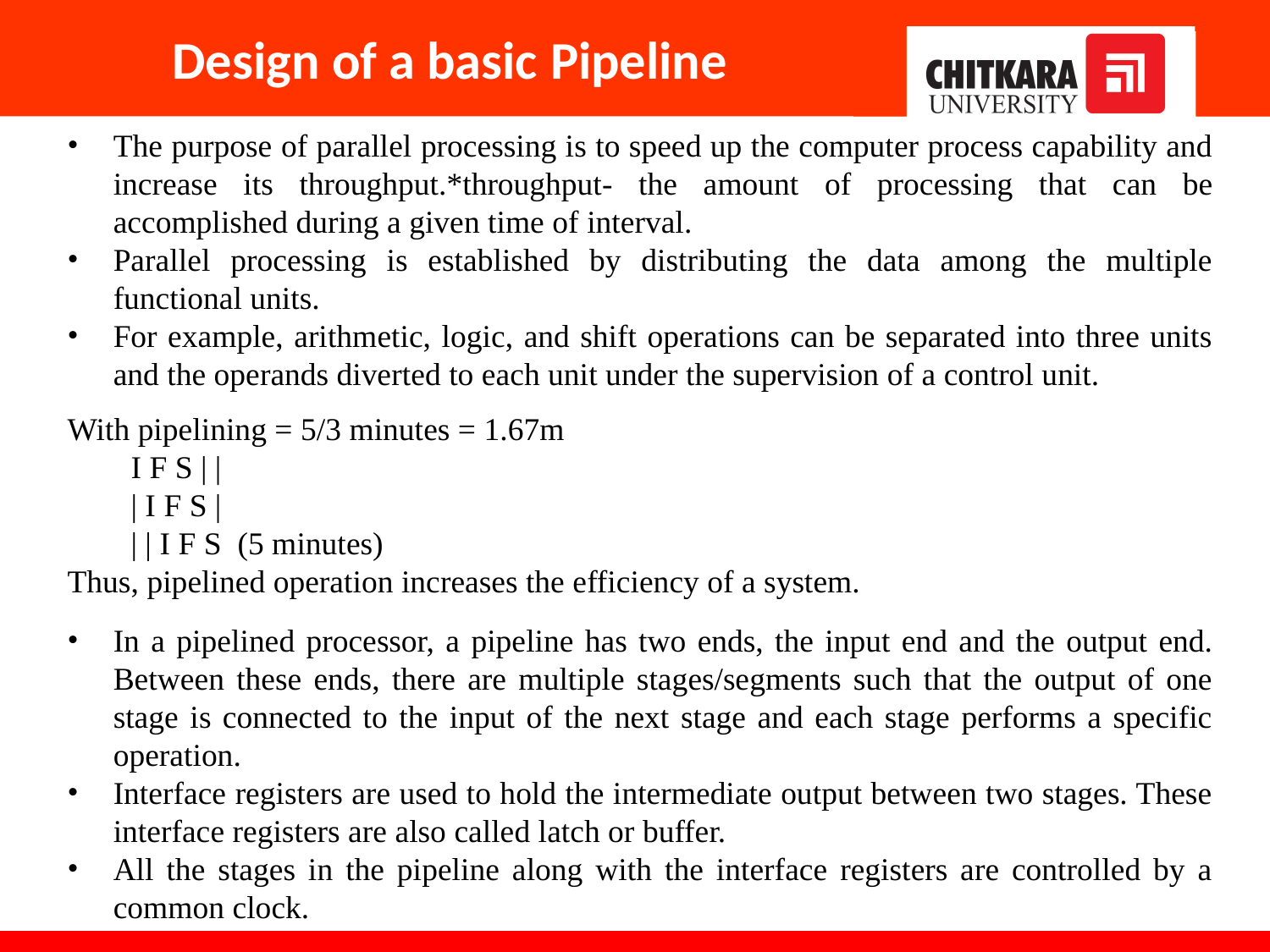

# Design of a basic Pipeline
The purpose of parallel processing is to speed up the computer process capability and increase its throughput.*throughput- the amount of processing that can be accomplished during a given time of interval.
Parallel processing is established by distributing the data among the multiple functional units.
For example, arithmetic, logic, and shift operations can be separated into three units and the operands diverted to each unit under the supervision of a control unit.
.
With pipelining = 5/3 minutes = 1.67m
I F S | |
| I F S |
| | I F S  (5 minutes)
Thus, pipelined operation increases the efficiency of a system.
.
In a pipelined processor, a pipeline has two ends, the input end and the output end. Between these ends, there are multiple stages/segments such that the output of one stage is connected to the input of the next stage and each stage performs a specific operation.
Interface registers are used to hold the intermediate output between two stages. These interface registers are also called latch or buffer.
All the stages in the pipeline along with the interface registers are controlled by a common clock.
4